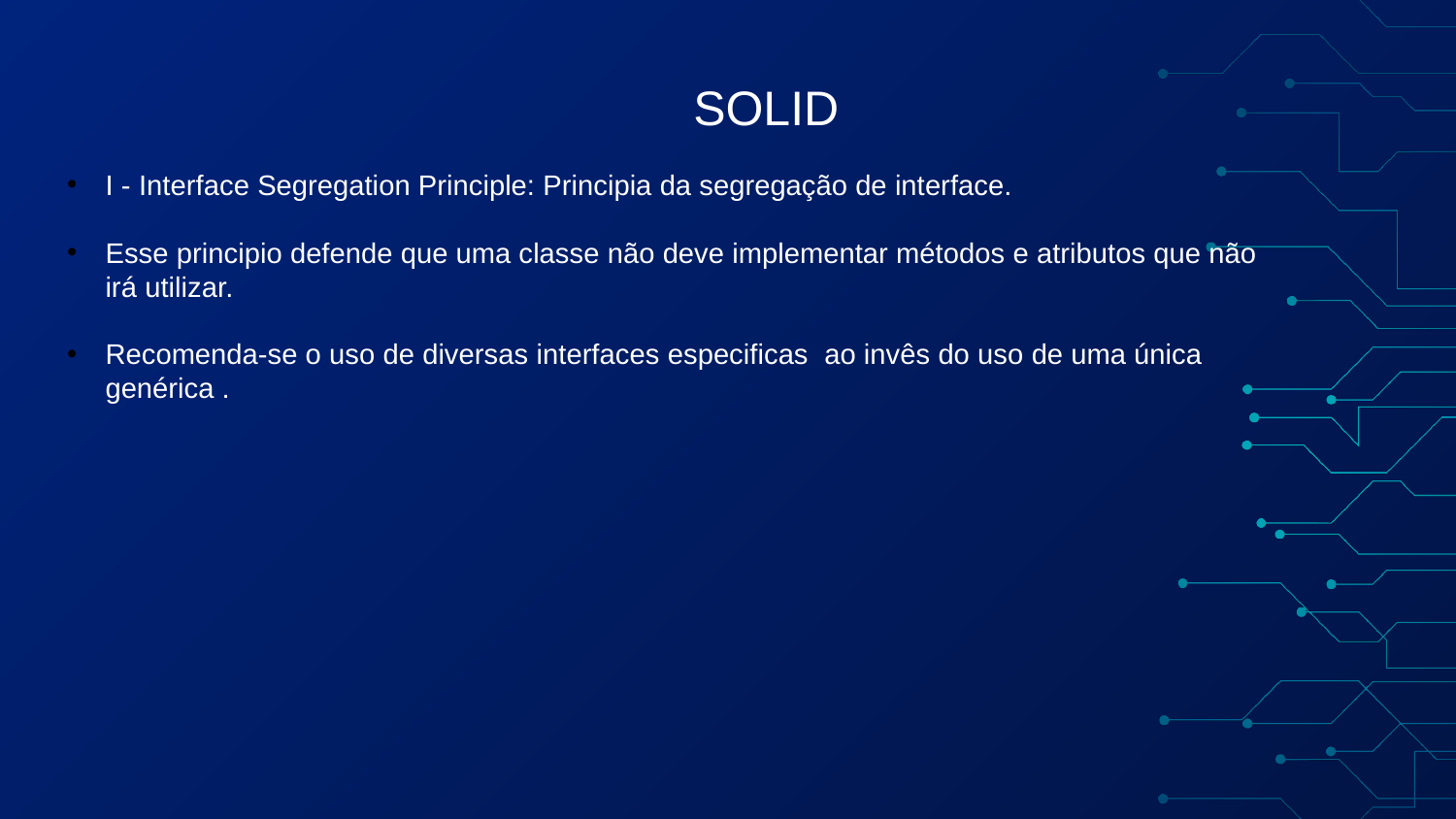

# SOLID
I - Interface Segregation Principle: Principia da segregação de interface.

Esse principio defende que uma classe não deve implementar métodos e atributos que não irá utilizar.

Recomenda-se o uso de diversas interfaces especificas  ao invês do uso de uma única genérica .